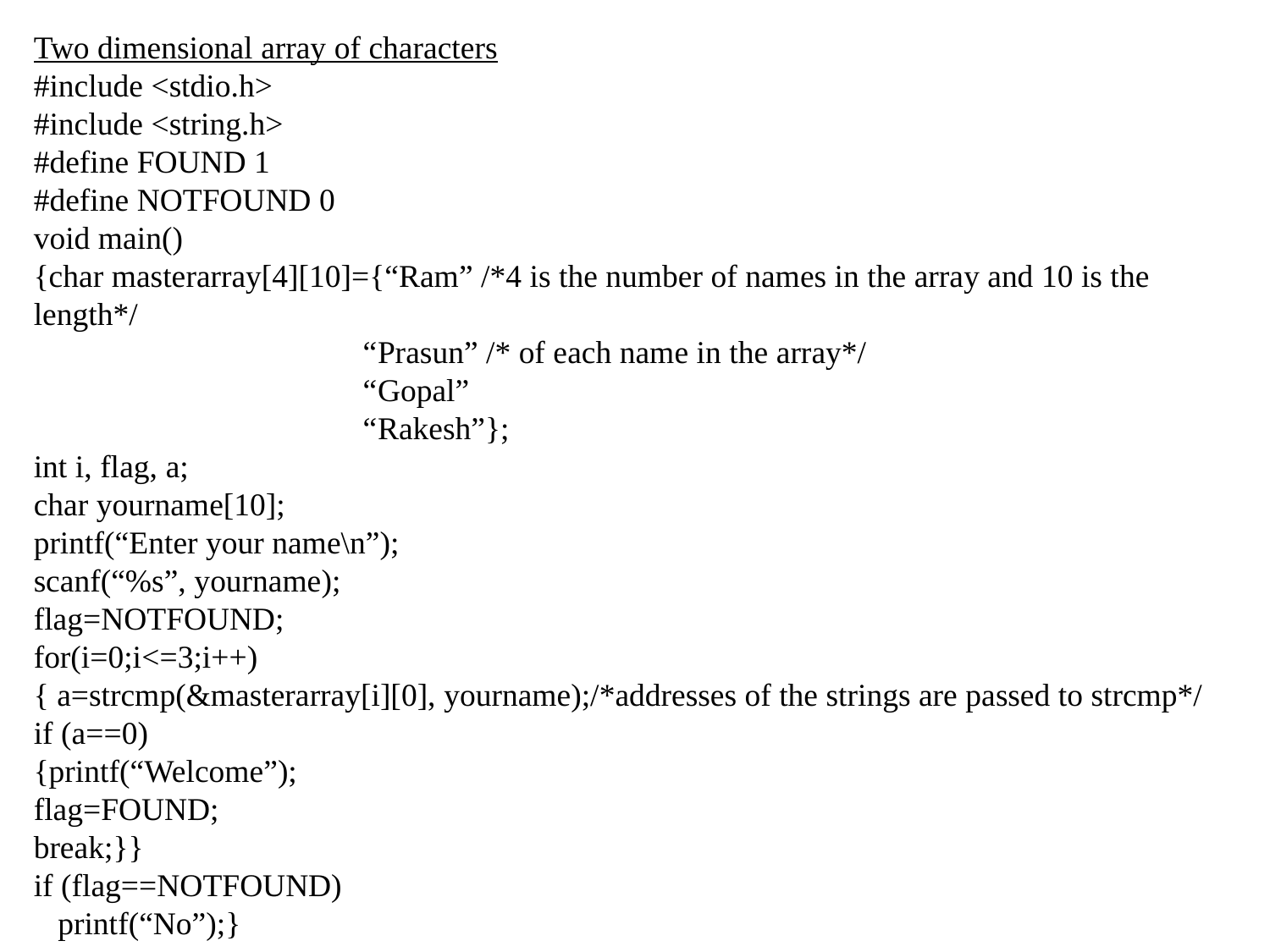

Two dimensional array of characters
#include <stdio.h>
#include <string.h>
#define FOUND 1
#define NOTFOUND 0
void main()
{char masterarray[4][10]={“Ram” /*4 is the number of names in the array and 10 is the length*/
                                         “Prasun” /* of each name in the array*/
                                         “Gopal”
                                         “Rakesh”};
int i, flag, a;
char yourname[10];
printf(“Enter your name\n”);
scanf(“%s”, yourname);
flag=NOTFOUND;
for(i=0;i<=3;i++)
{ a=strcmp(&masterarray[i][0], yourname);/*addresses of the strings are passed to strcmp*/
if (a==0)
{printf(“Welcome”);
flag=FOUND;
break;}}
if (flag==NOTFOUND)
   printf(“No”);}